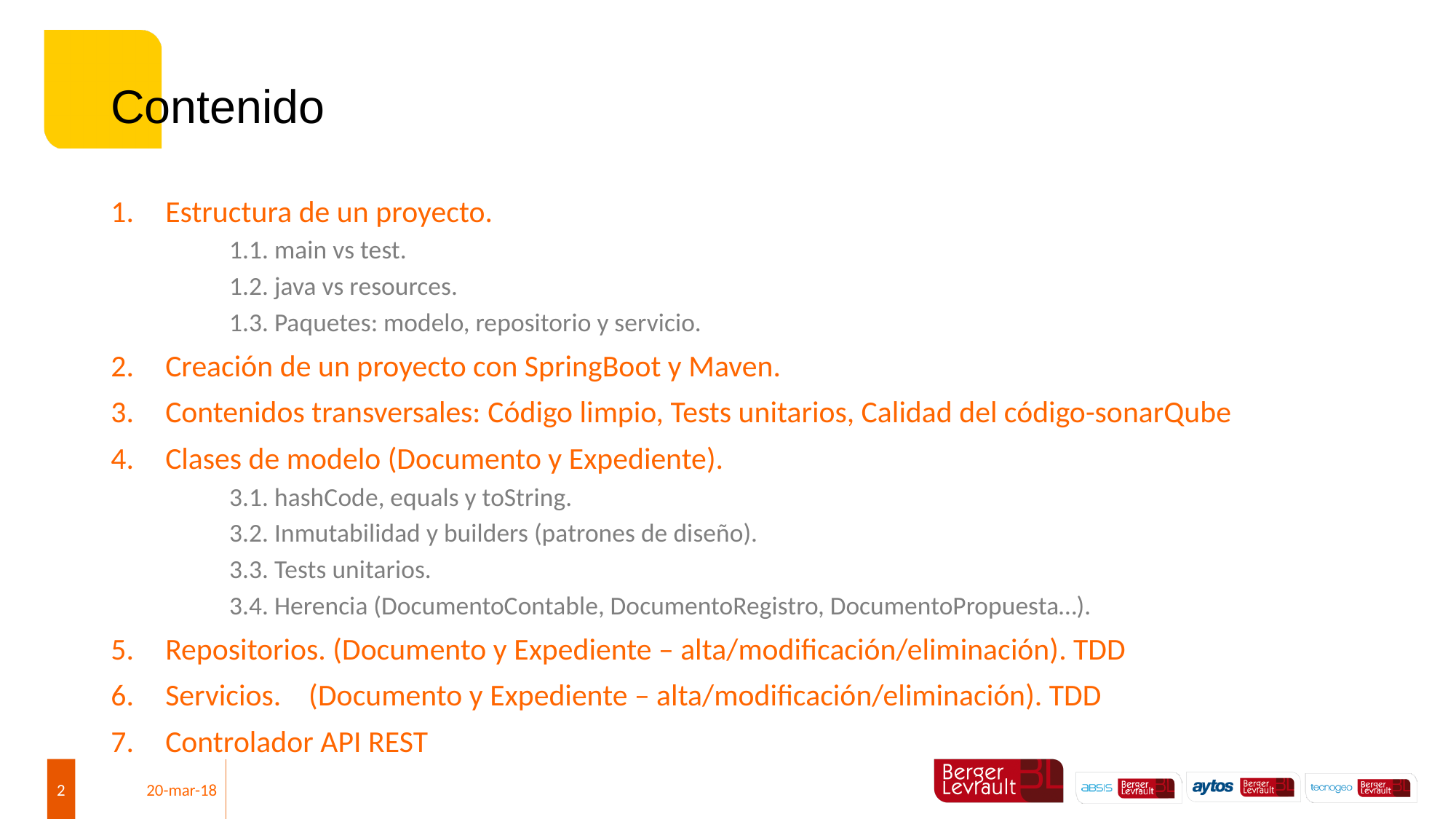

# Contenido
Estructura de un proyecto.
	1.1. main vs test.
	1.2. java vs resources.
	1.3. Paquetes: modelo, repositorio y servicio.
Creación de un proyecto con SpringBoot y Maven.
Contenidos transversales: Código limpio, Tests unitarios, Calidad del código-sonarQube
Clases de modelo (Documento y Expediente).
	3.1. hashCode, equals y toString.
	3.2. Inmutabilidad y builders (patrones de diseño).
	3.3. Tests unitarios.
	3.4. Herencia (DocumentoContable, DocumentoRegistro, DocumentoPropuesta…).
Repositorios. (Documento y Expediente – alta/modificación/eliminación). TDD
Servicios.    (Documento y Expediente – alta/modificación/eliminación). TDD
Controlador API REST
2
20-mar-18